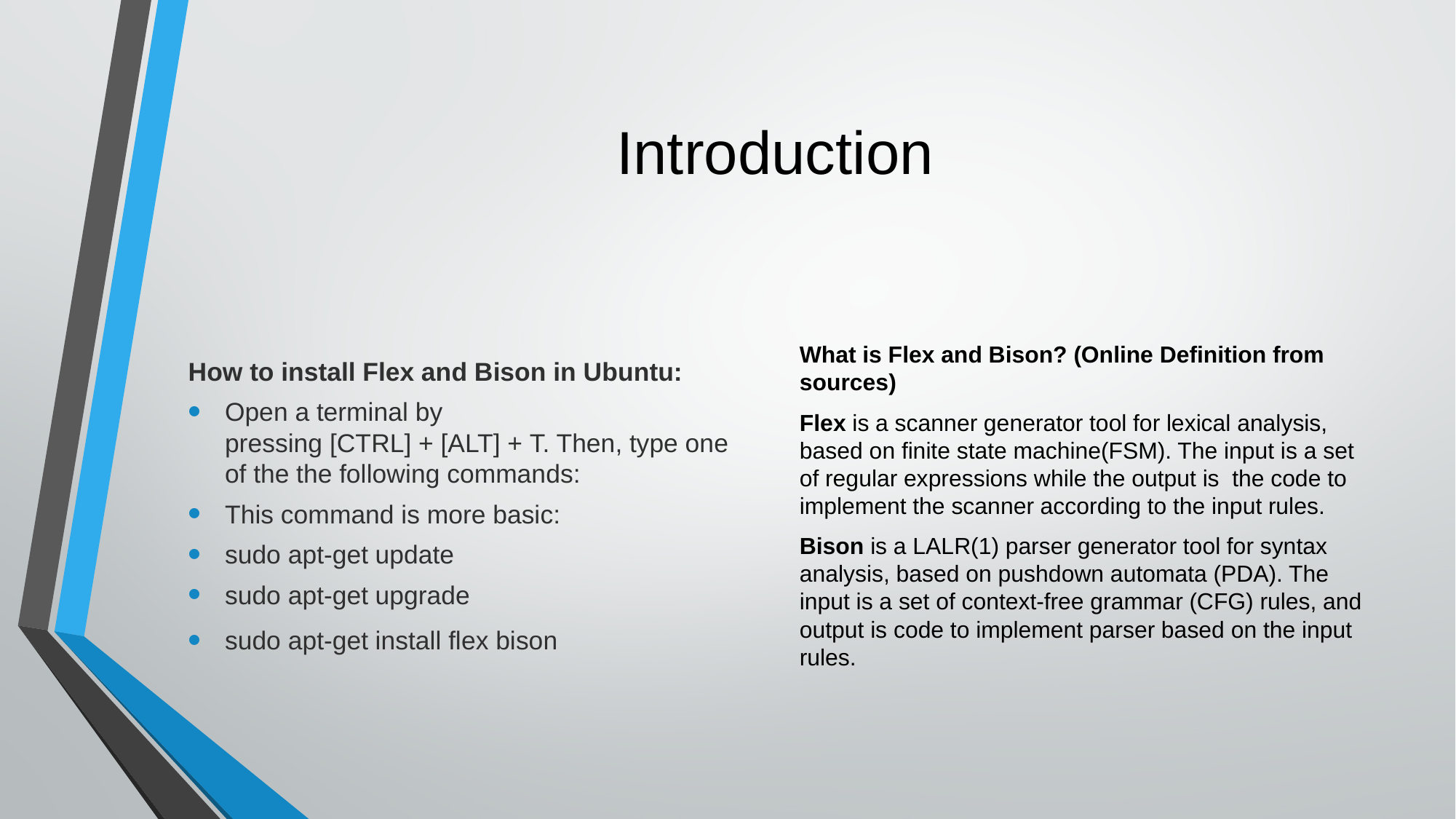

# Introduction
How to install Flex and Bison in Ubuntu:
Open a terminal by pressing [CTRL] + [ALT] + T. Then, type one of the the following commands:
This command is more basic:
sudo apt-get update
sudo apt-get upgrade
sudo apt-get install flex bison
What is Flex and Bison? (Online Definition from sources)
Flex is a scanner generator tool for lexical analysis, based on finite state machine(FSM). The input is a set of regular expressions while the output is  the code to implement the scanner according to the input rules.
Bison is a LALR(1) parser generator tool for syntax analysis, based on pushdown automata (PDA). The input is a set of context-free grammar (CFG) rules, and output is code to implement parser based on the input rules.